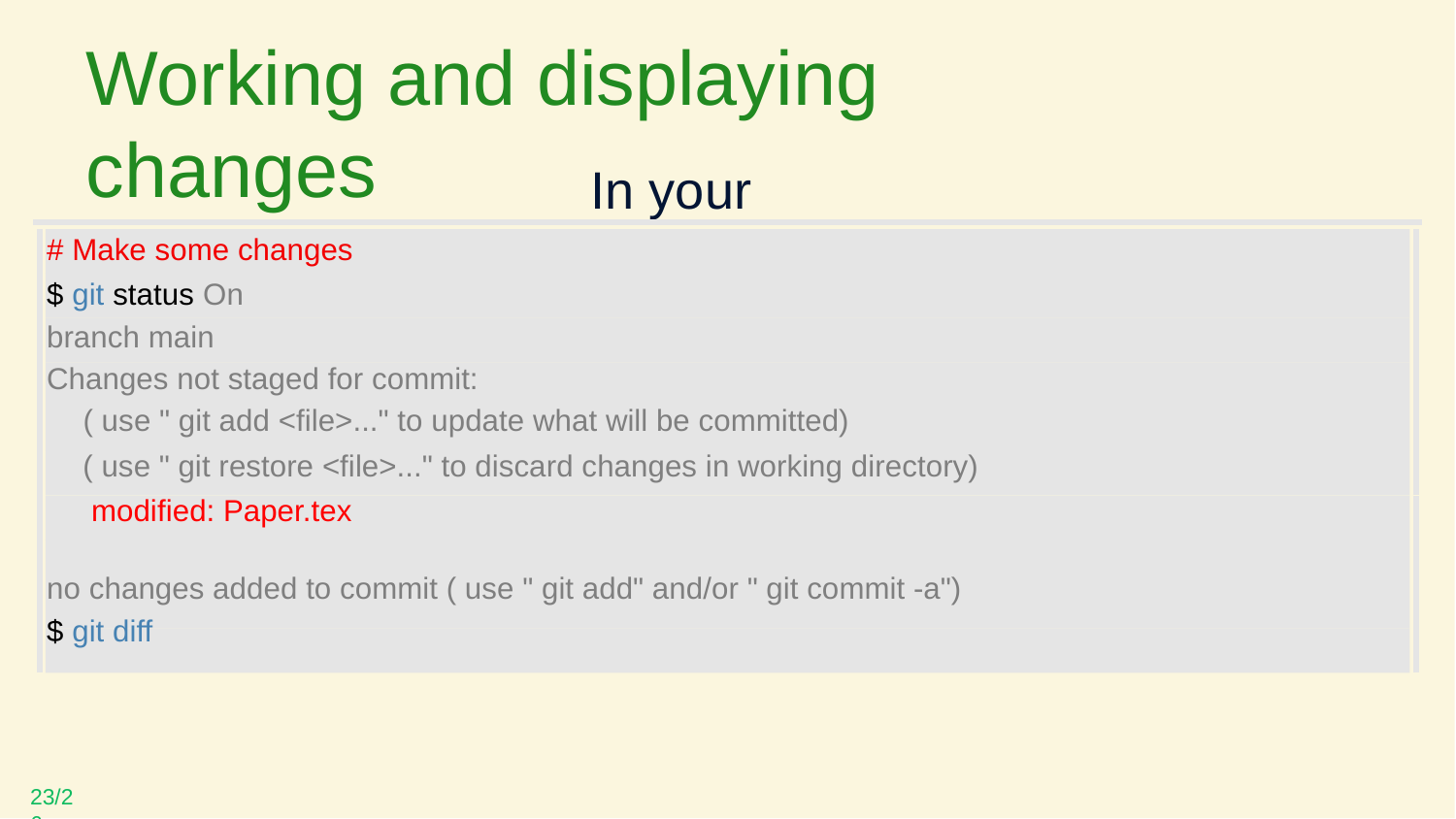

# Working and displaying changes
In your terminal
# Make some changes
$ git status On branch main
Changes not staged for commit:
( use " git add <file>..." to update what will be committed)
( use " git restore <file>..." to discard changes in working directory)
 modified: Paper.tex
no changes added to commit ( use " git add" and/or " git commit -a")
$ git diff

23/26